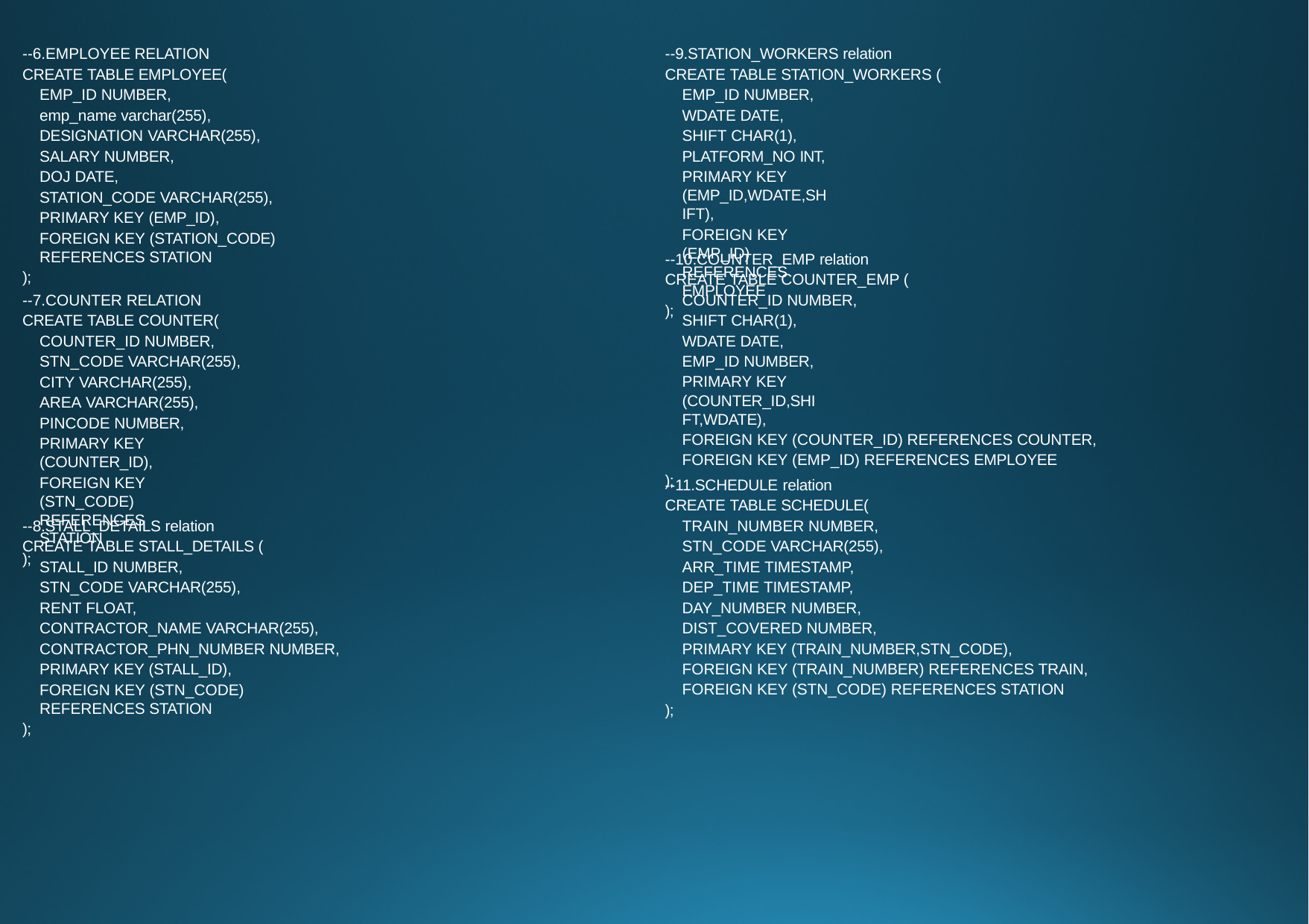

--6.EMPLOYEE RELATION CREATE TABLE EMPLOYEE(
EMP_ID NUMBER,
emp_name varchar(255), DESIGNATION VARCHAR(255), SALARY NUMBER,
DOJ DATE,
STATION_CODE VARCHAR(255), PRIMARY KEY (EMP_ID),
FOREIGN KEY (STATION_CODE) REFERENCES STATION
);
--9.STATION_WORKERS relation CREATE TABLE STATION_WORKERS (
EMP_ID NUMBER, WDATE DATE, SHIFT CHAR(1), PLATFORM_NO INT,
PRIMARY KEY (EMP_ID,WDATE,SHIFT),
FOREIGN KEY (EMP_ID) REFERENCES EMPLOYEE
);
--10.COUNTER_EMP relation CREATE TABLE COUNTER_EMP (
COUNTER_ID NUMBER, SHIFT CHAR(1),
WDATE DATE, EMP_ID NUMBER,
PRIMARY KEY (COUNTER_ID,SHIFT,WDATE),
FOREIGN KEY (COUNTER_ID) REFERENCES COUNTER, FOREIGN KEY (EMP_ID) REFERENCES EMPLOYEE
);
--7.COUNTER RELATION CREATE TABLE COUNTER(
COUNTER_ID NUMBER, STN_CODE VARCHAR(255), CITY VARCHAR(255),
AREA VARCHAR(255), PINCODE NUMBER,
PRIMARY KEY (COUNTER_ID),
FOREIGN KEY (STN_CODE) REFERENCES STATION
);
--11.SCHEDULE relation CREATE TABLE SCHEDULE(
TRAIN_NUMBER NUMBER, STN_CODE VARCHAR(255), ARR_TIME TIMESTAMP, DEP_TIME TIMESTAMP, DAY_NUMBER NUMBER, DIST_COVERED NUMBER,
PRIMARY KEY (TRAIN_NUMBER,STN_CODE), FOREIGN KEY (TRAIN_NUMBER) REFERENCES TRAIN, FOREIGN KEY (STN_CODE) REFERENCES STATION
);
--8.STALL_DETAILS relation CREATE TABLE STALL_DETAILS (
STALL_ID NUMBER, STN_CODE VARCHAR(255), RENT FLOAT,
CONTRACTOR_NAME VARCHAR(255), CONTRACTOR_PHN_NUMBER NUMBER, PRIMARY KEY (STALL_ID),
FOREIGN KEY (STN_CODE) REFERENCES STATION
);